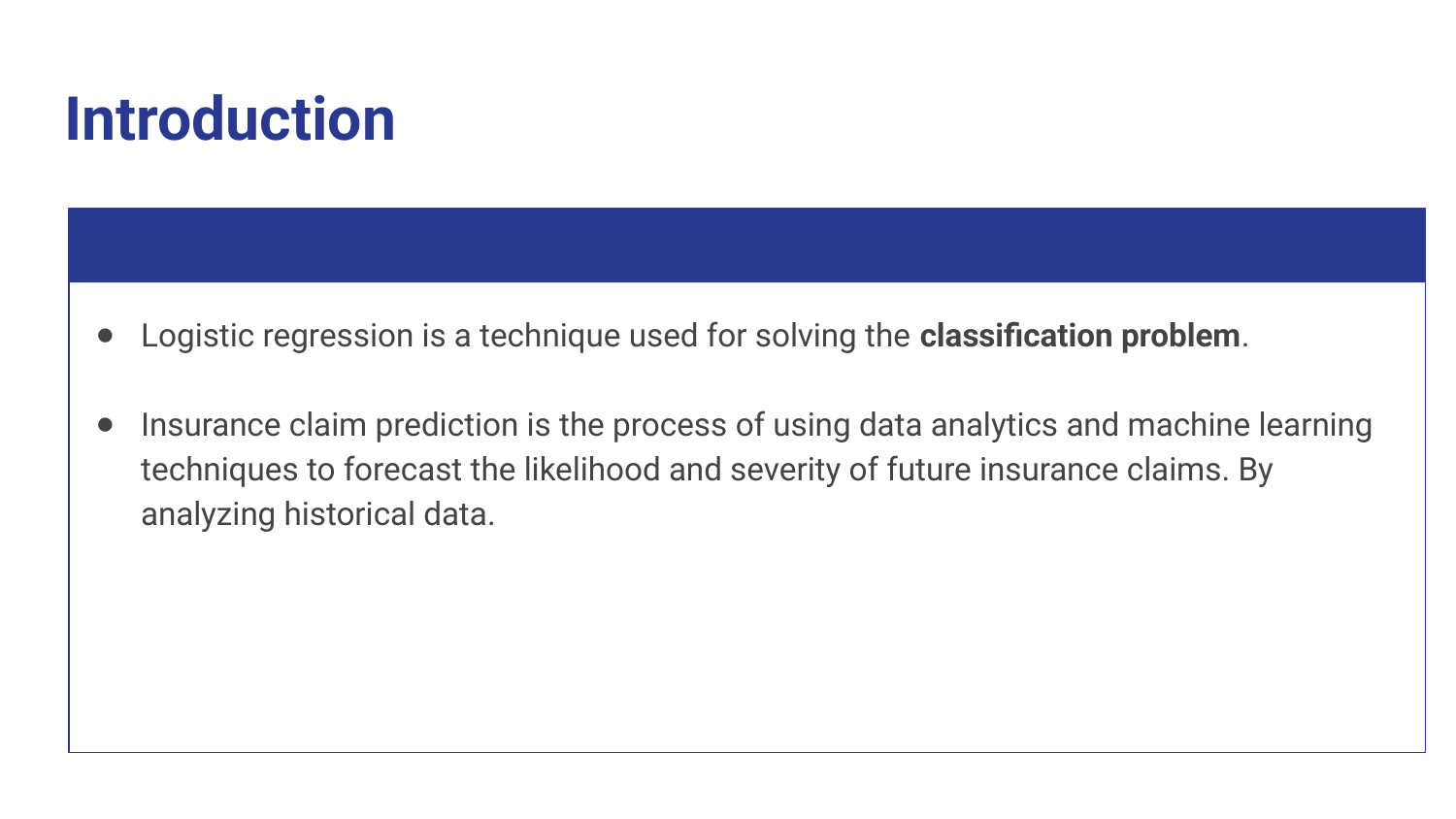

# Introduction

Logistic regression is a technique used for solving the classification problem.

Insurance claim prediction is the process of using data analytics and machine learning techniques to forecast the likelihood and severity of future insurance claims. By analyzing historical data.